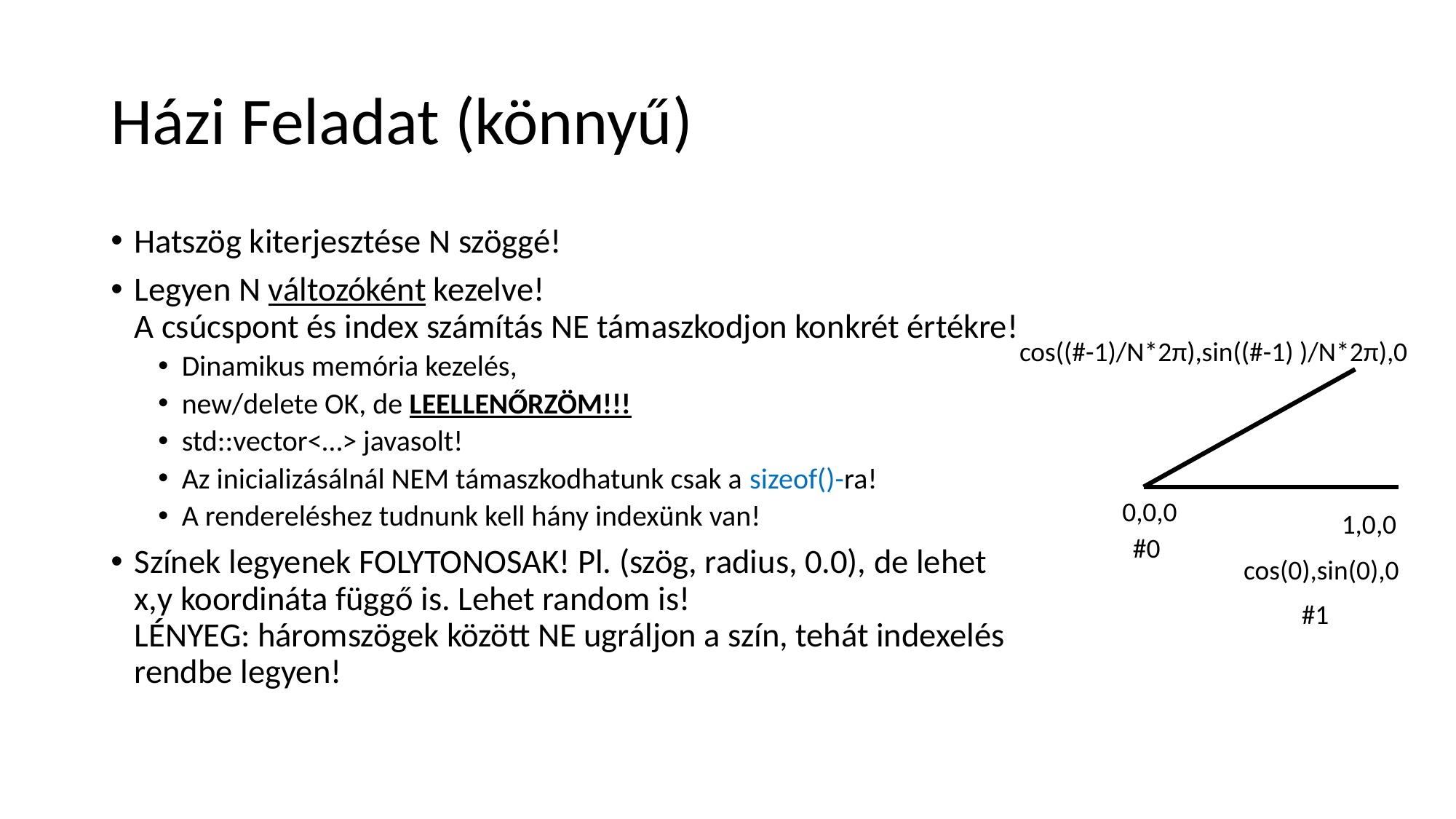

# Házi Feladat (könnyű)
Hatszög kiterjesztése N szöggé!
Legyen N változóként kezelve!
A csúcspont és index számítás NE támaszkodjon konkrét értékre!
Dinamikus memória kezelés,
new/delete OK, de LEELLENŐRZÖM!!!
std::vector<…> javasolt!
Az inicializásálnál NEM támaszkodhatunk csak a sizeof()-ra!
A rendereléshez tudnunk kell hány indexünk van!
Színek legyenek FOLYTONOSAK! Pl. (szög, radius, 0.0), de lehet x,y koordináta függő is. Lehet random is!
LÉNYEG: háromszögek között NE ugráljon a szín, tehát indexelés rendbe legyen!
cos((#-1)/N*2π),sin((#-1) )/N*2π),0
0,0,0
1,0,0
#0
cos(0),sin(0),0
#1